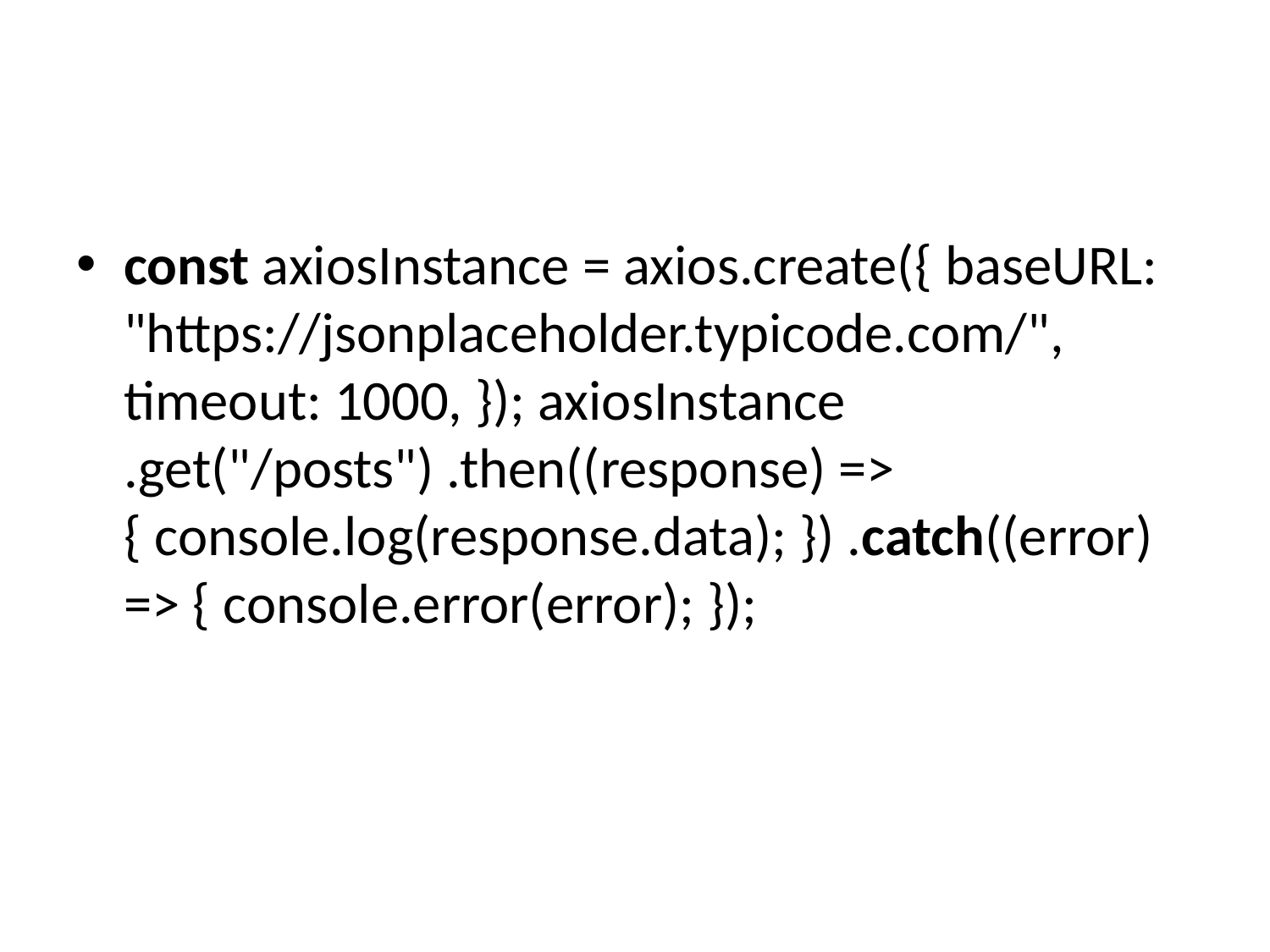

#
const axiosInstance = axios.create({ baseURL: "https://jsonplaceholder.typicode.com/", timeout: 1000, }); axiosInstance .get("/posts") .then((response) => { console.log(response.data); }) .catch((error) => { console.error(error); });